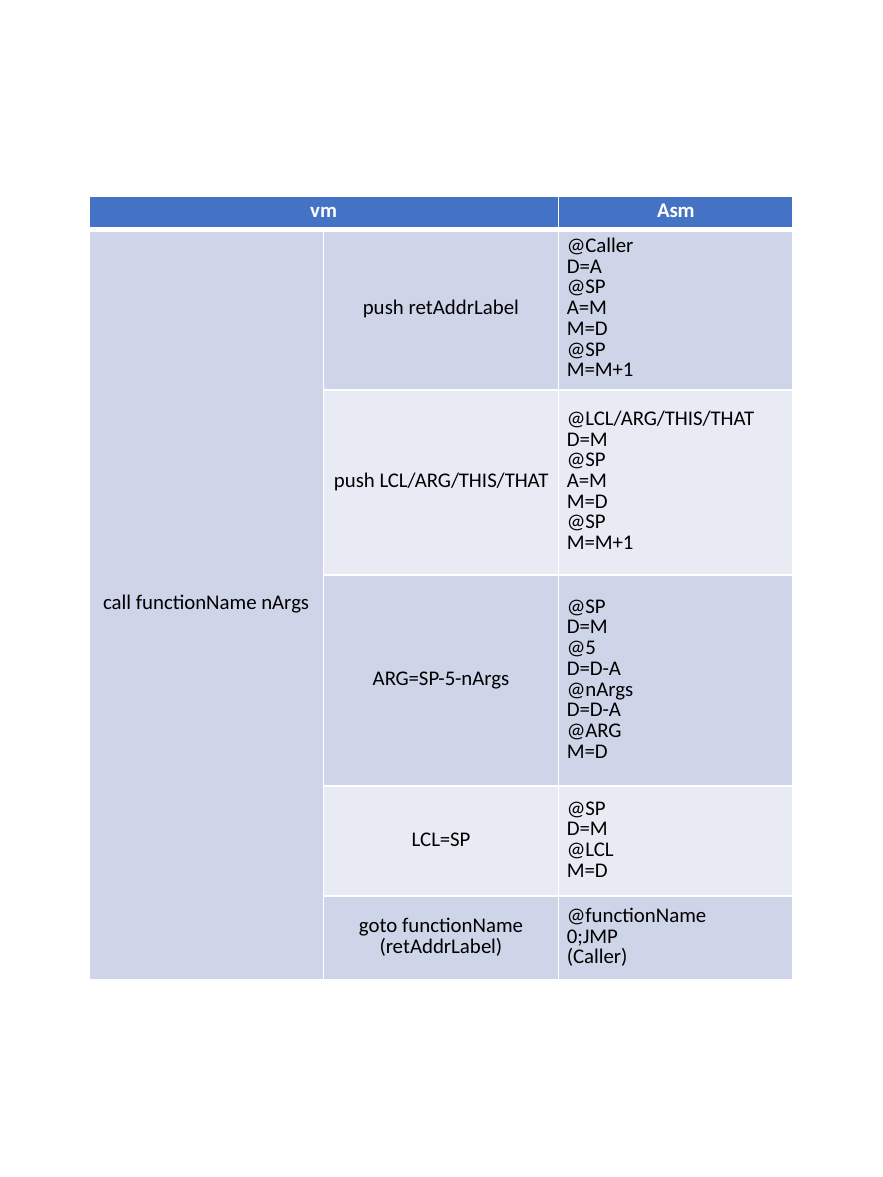

| vm |  | Asm |
| --- | --- | --- |
| call functionName nArgs | push retAddrLabel | @Caller D=A @SP A=M M=D @SP M=M+1 |
|  | push LCL/ARG/THIS/THAT | @LCL/ARG/THIS/THAT D=M @SP A=M M=D @SP M=M+1 |
|  | ARG=SP-5-nArgs | @SP D=M @5 D=D-A @nArgs D=D-A @ARG M=D |
|  | LCL=SP | @SP D=M @LCL M=D |
|  | goto functionName (retAddrLabel) | @functionName 0;JMP (Caller) |